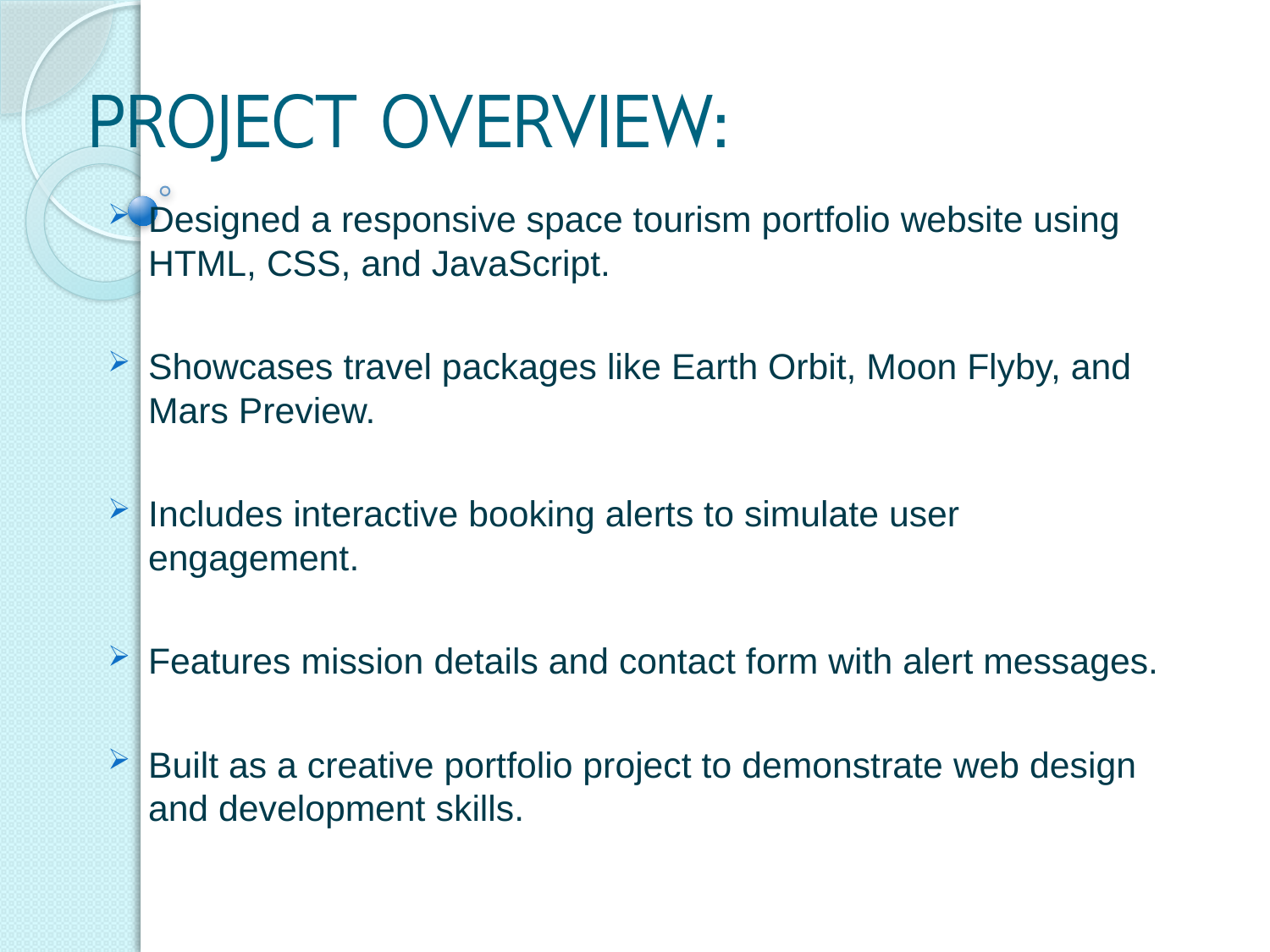

# PROJECT OVERVIEW:
Designed a responsive space tourism portfolio website using HTML, CSS, and JavaScript.

Showcases travel packages like Earth Orbit, Moon Flyby, and Mars Preview.

Includes interactive booking alerts to simulate user engagement.

Features mission details and contact form with alert messages.

Built as a creative portfolio project to demonstrate web design and development skills.